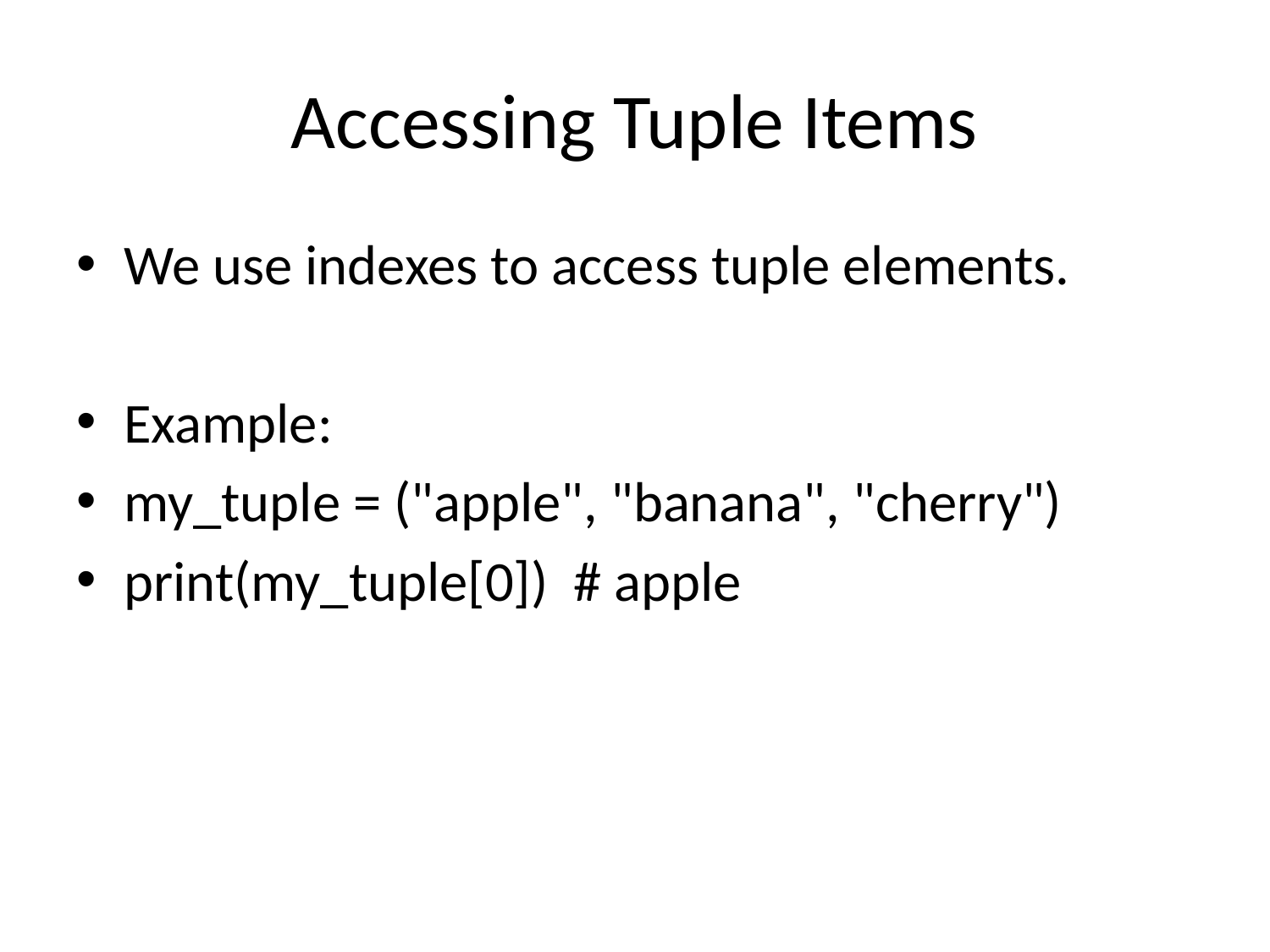

# Accessing Tuple Items
We use indexes to access tuple elements.

Example:
my_tuple = ("apple", "banana", "cherry")
print(my_tuple[0])  # apple